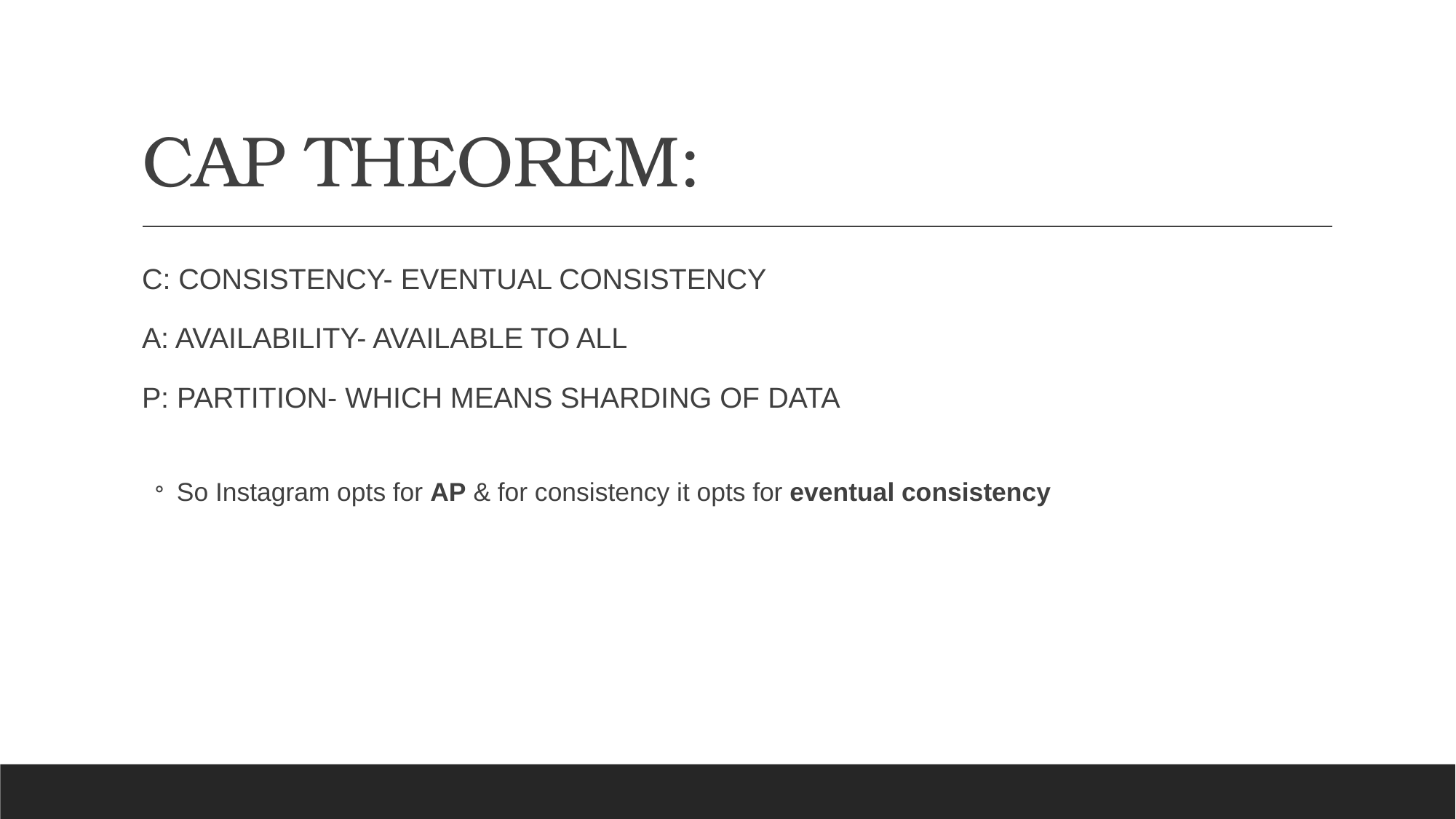

# CAP THEOREM:
C: CONSISTENCY- EVENTUAL CONSISTENCY
A: AVAILABILITY- AVAILABLE TO ALL
P: PARTITION- WHICH MEANS SHARDING OF DATA

So Instagram opts for AP & for consistency it opts for eventual consistency